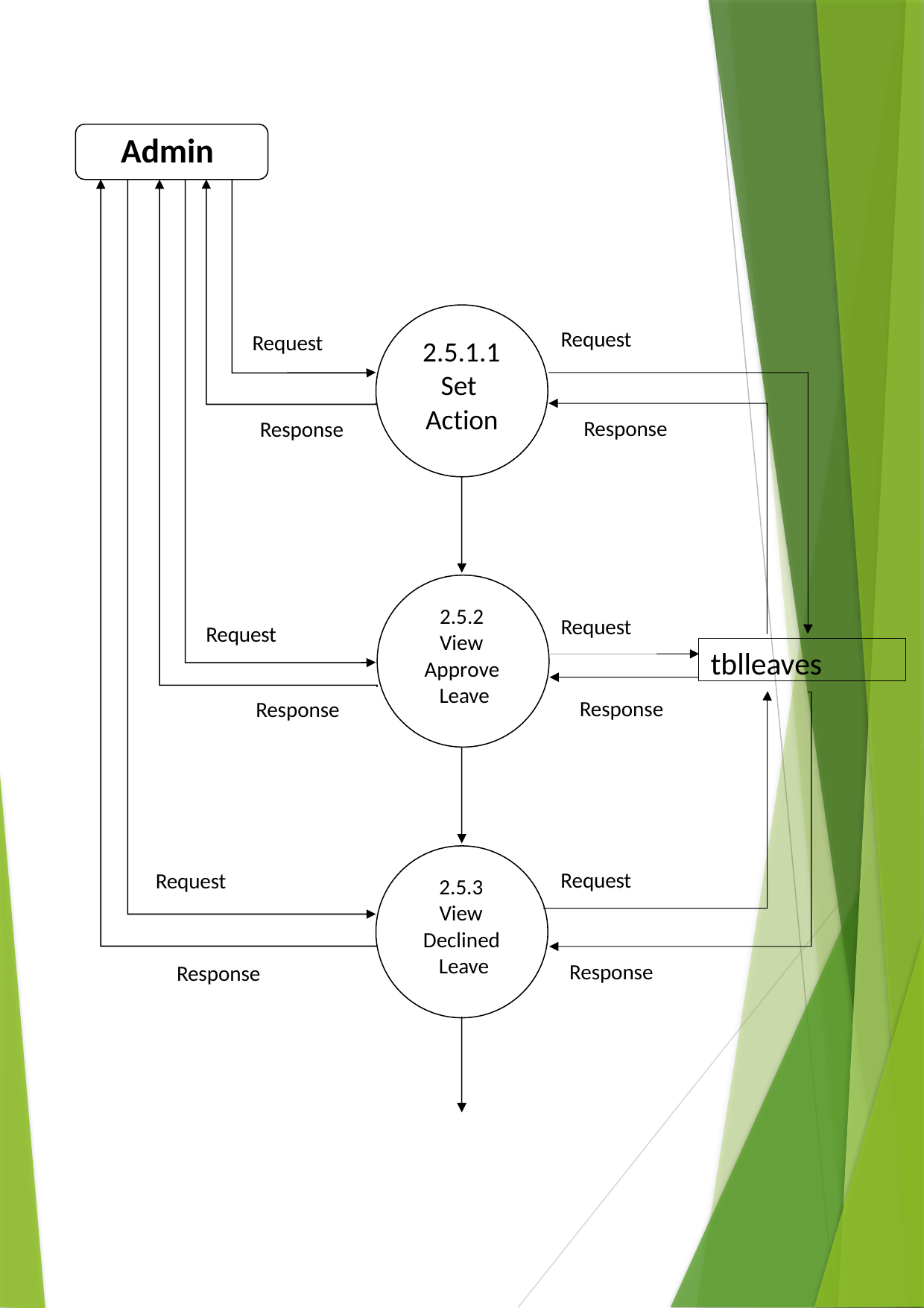

Admin

Request
Request
2.5.1.1
Set  Action

Response
Response
2.5.2
View
Approve  Leave

Request
Request
tblleaves

Response
Response
Request
Request
2.5.3
View
Declined  Leave
Response
Response
22